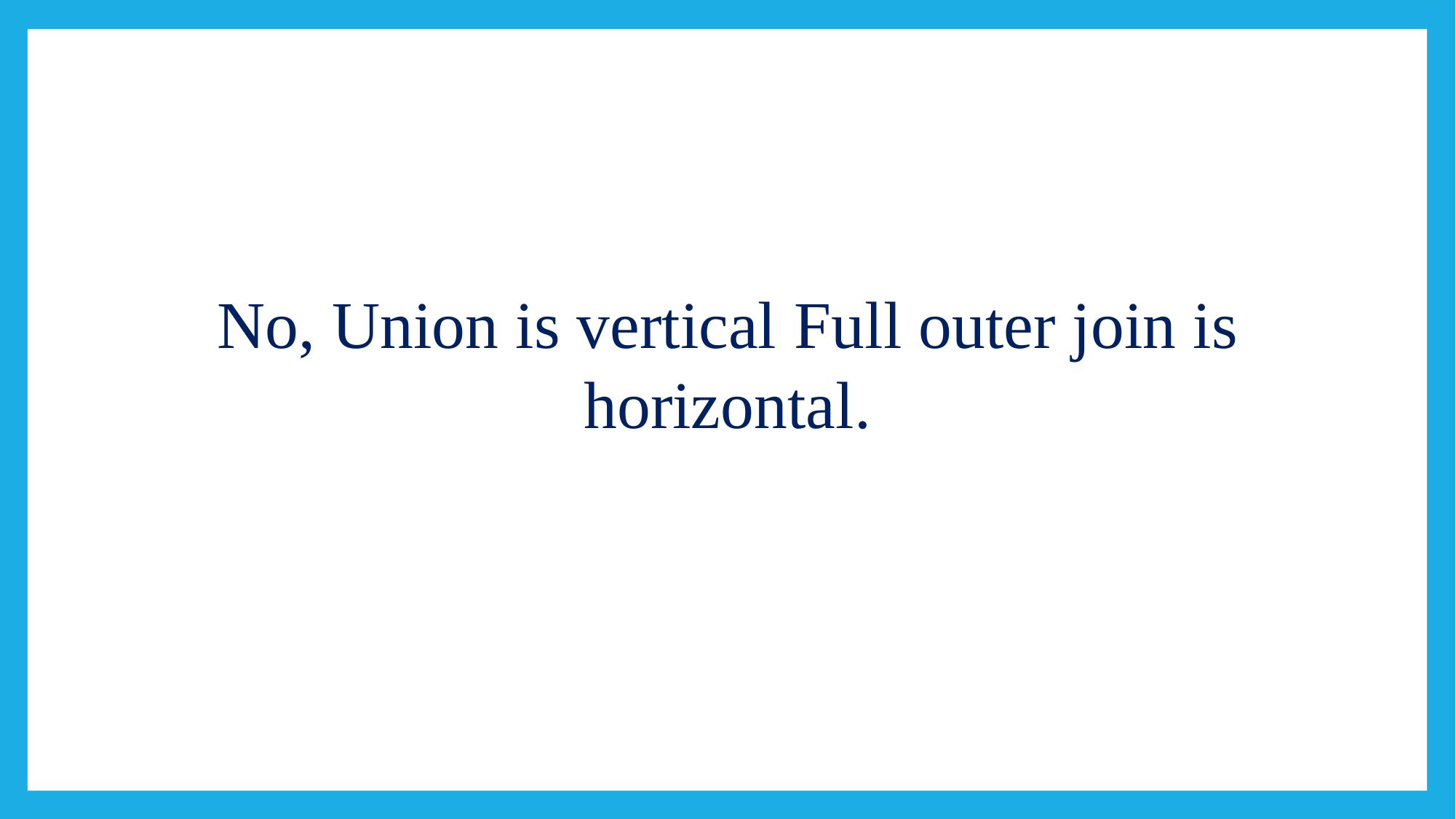

#
No, Union is vertical Full outer join is horizontal.